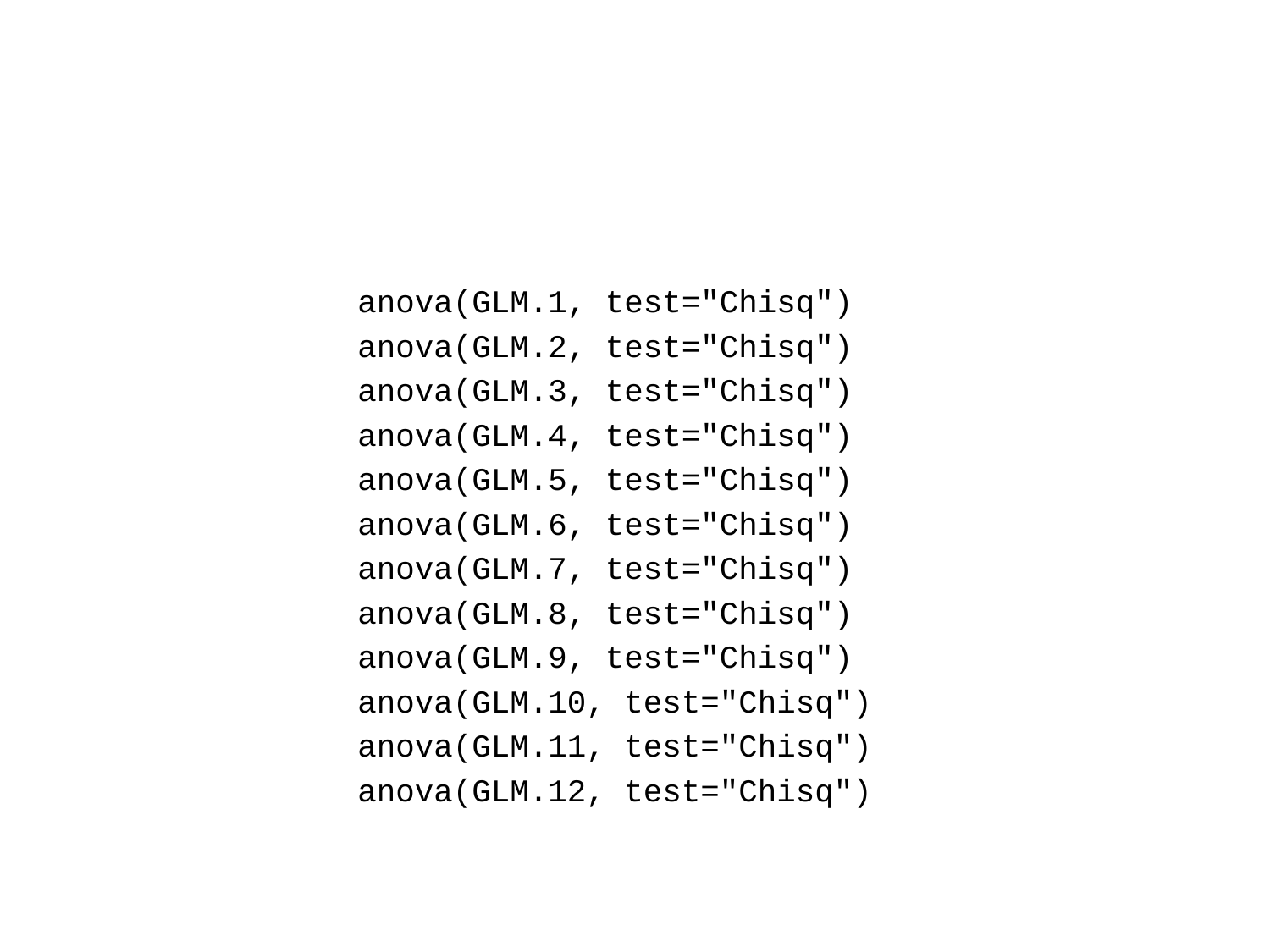

#
anova(GLM.1, test="Chisq")
anova(GLM.2, test="Chisq")
anova(GLM.3, test="Chisq")
anova(GLM.4, test="Chisq")
anova(GLM.5, test="Chisq")
anova(GLM.6, test="Chisq")
anova(GLM.7, test="Chisq")
anova(GLM.8, test="Chisq")
anova(GLM.9, test="Chisq")
anova(GLM.10, test="Chisq")
anova(GLM.11, test="Chisq")
anova(GLM.12, test="Chisq")